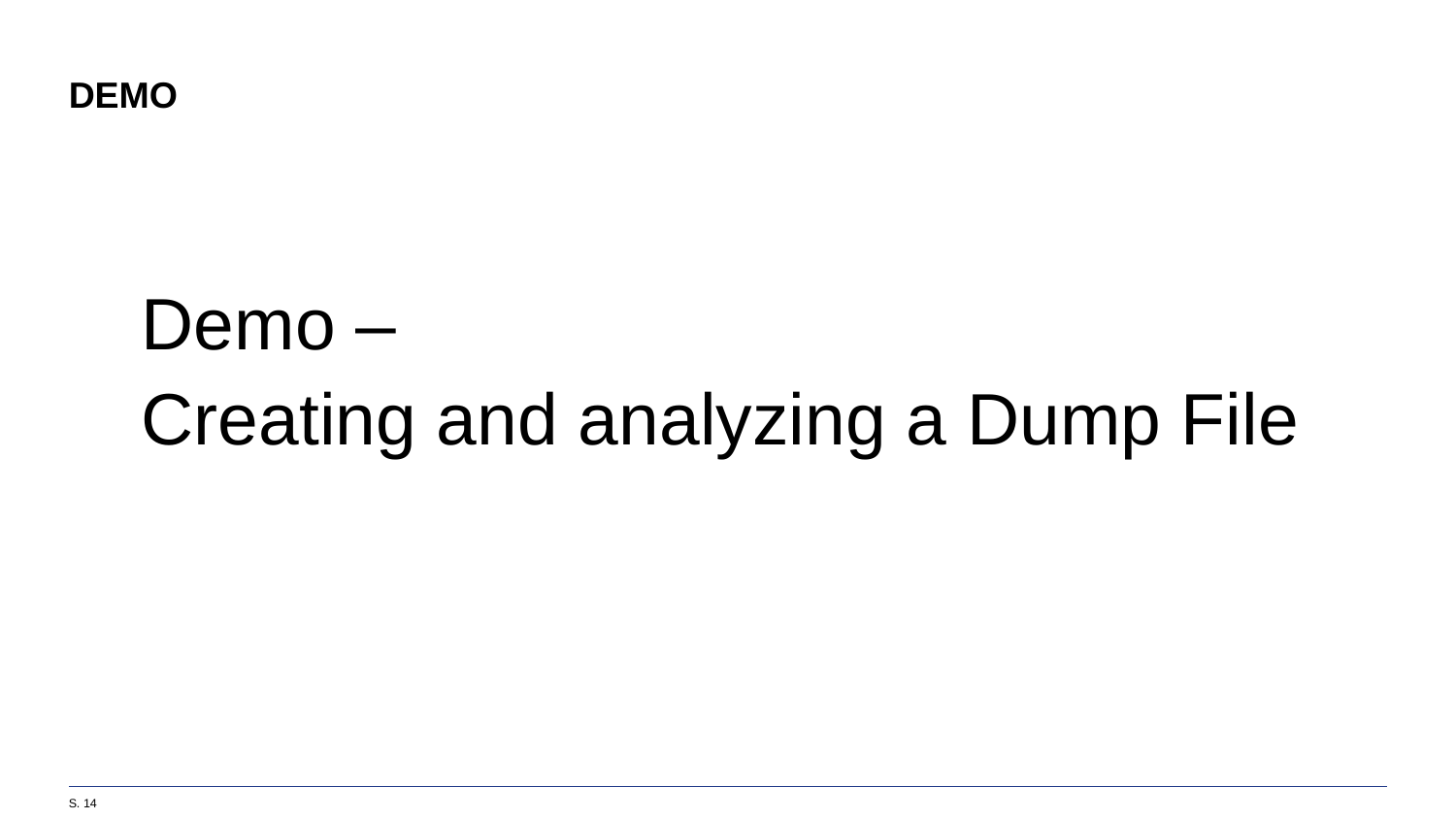

# Demo

Demo –
Creating and analyzing a Dump File

S. 14